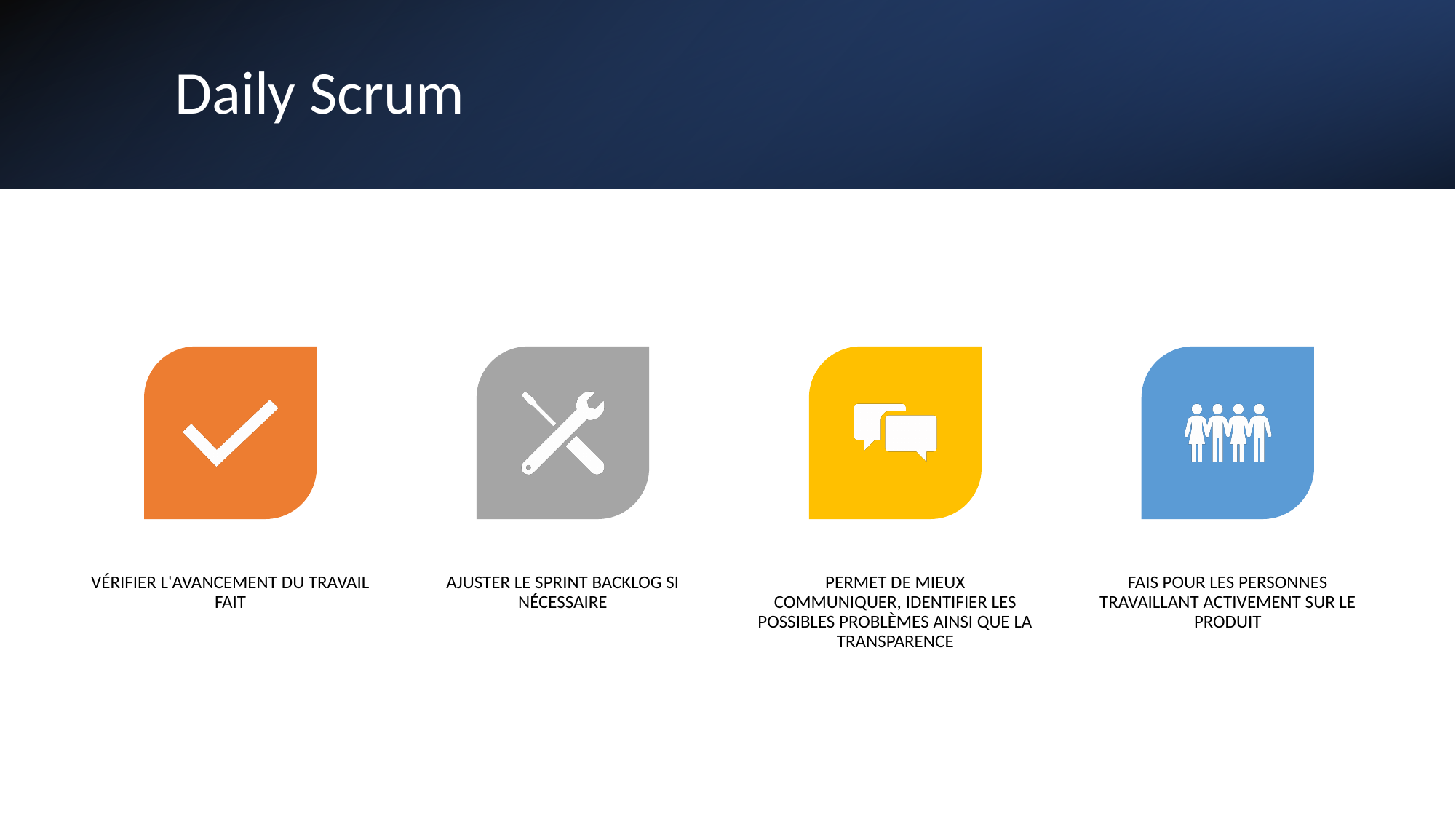

# Daily Scrum
Vérifier l'avancement du travail fait
Ajuster le Sprint Backlog si nécessaire
Permet de mieux communiquer, identifier les possibles problèmes ainsi que la transparence
Fais pour les personnes travaillant activement sur le produit